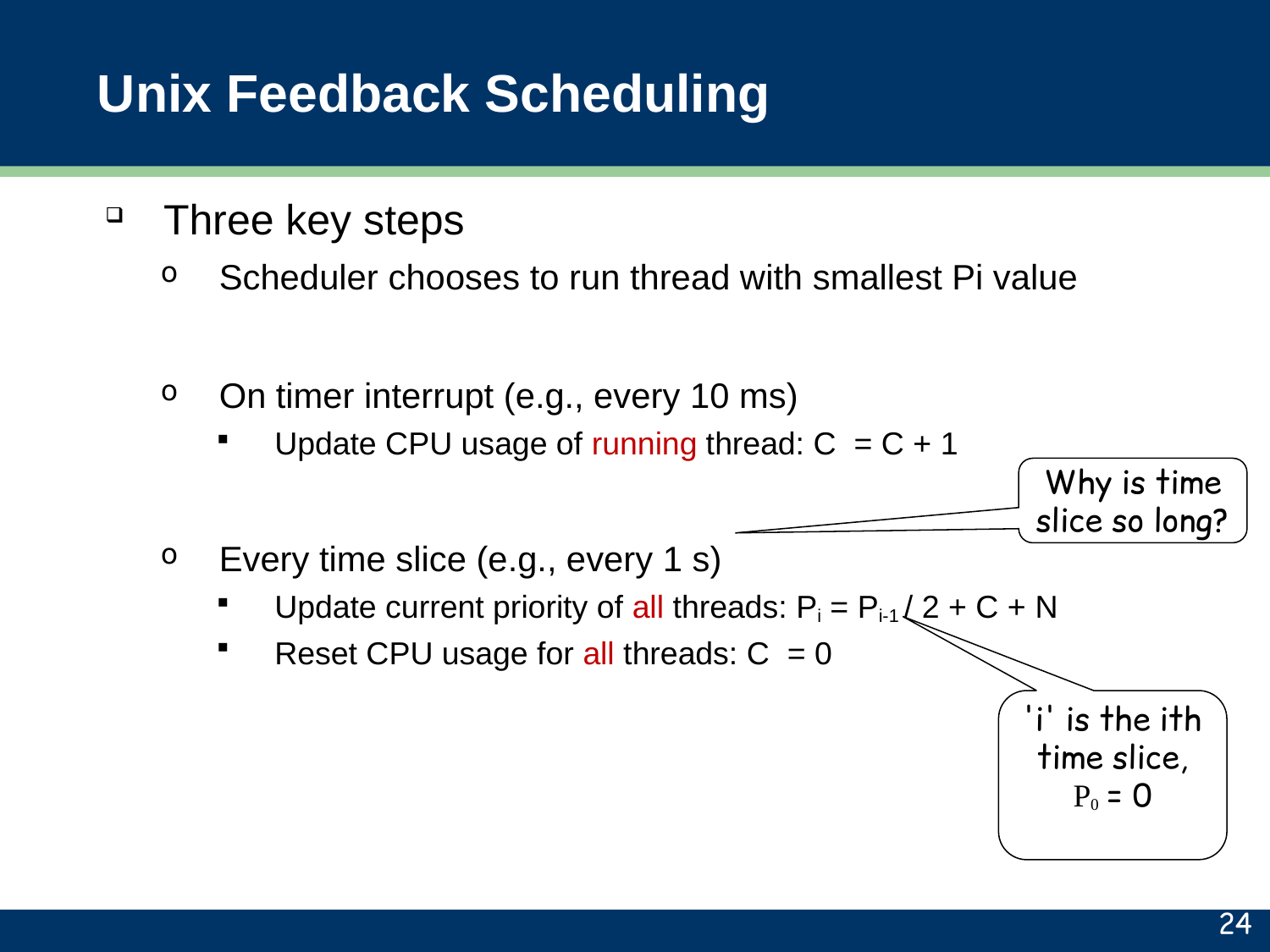

# Unix Feedback Scheduling
Three key steps
Scheduler chooses to run thread with smallest Pi value

On timer interrupt (e.g., every 10 ms)
Update CPU usage of running thread: C  = C + 1

Every time slice (e.g., every 1 s)
Update current priority of all threads: Pi = Pi-1 / 2 + C + N
Reset CPU usage for all threads: C  = 0

Why is time slice so long?
'i' is the ith time slice,
P0 = 0

24